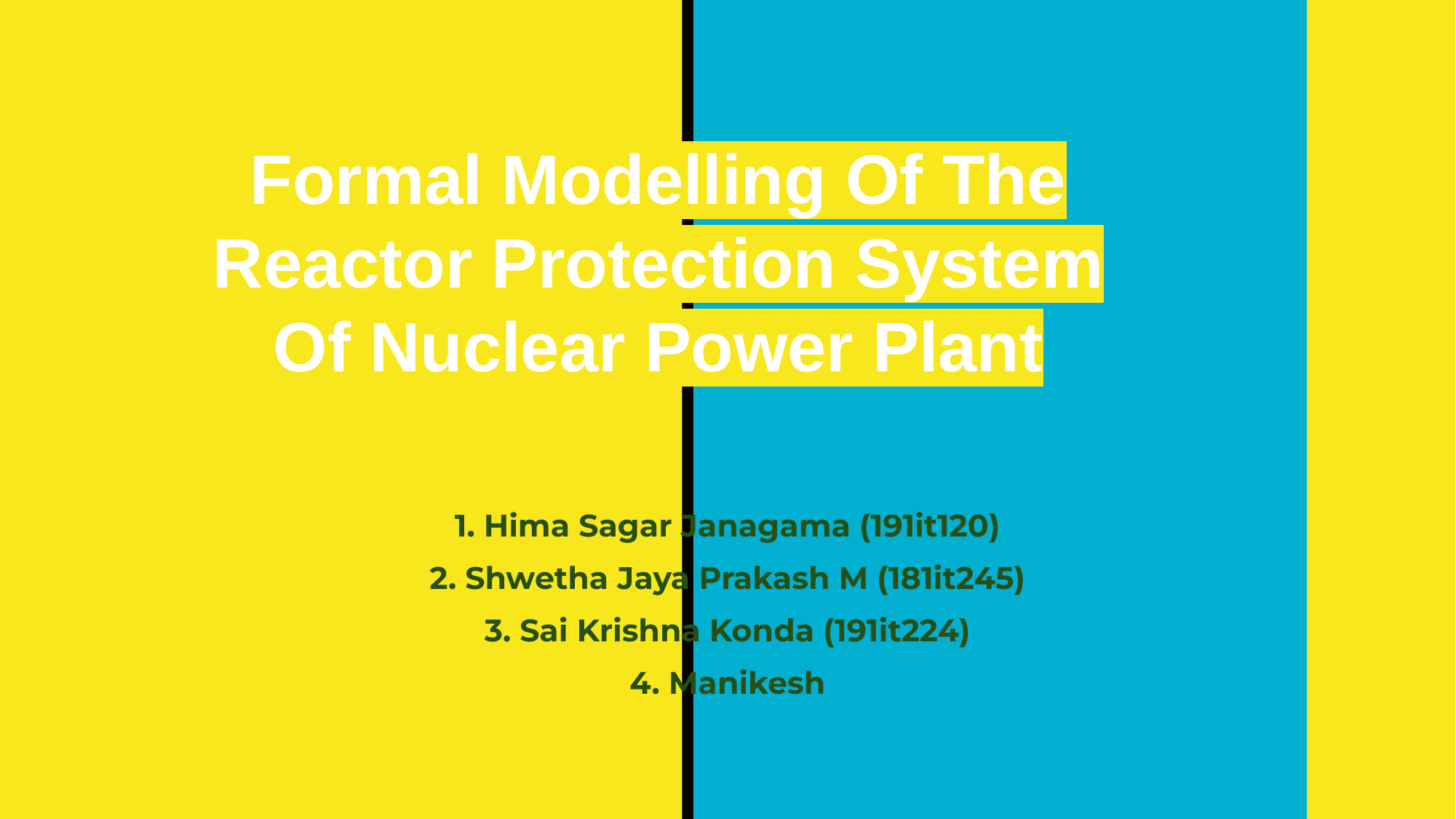

# Formal Modelling Of The Reactor Protection System Of Nuclear Power Plant
1. Hima Sagar Janagama (191it120)
2. Shwetha Jaya Prakash M (181it245)
3. Sai Krishna Konda (191it224)
4. Manikesh